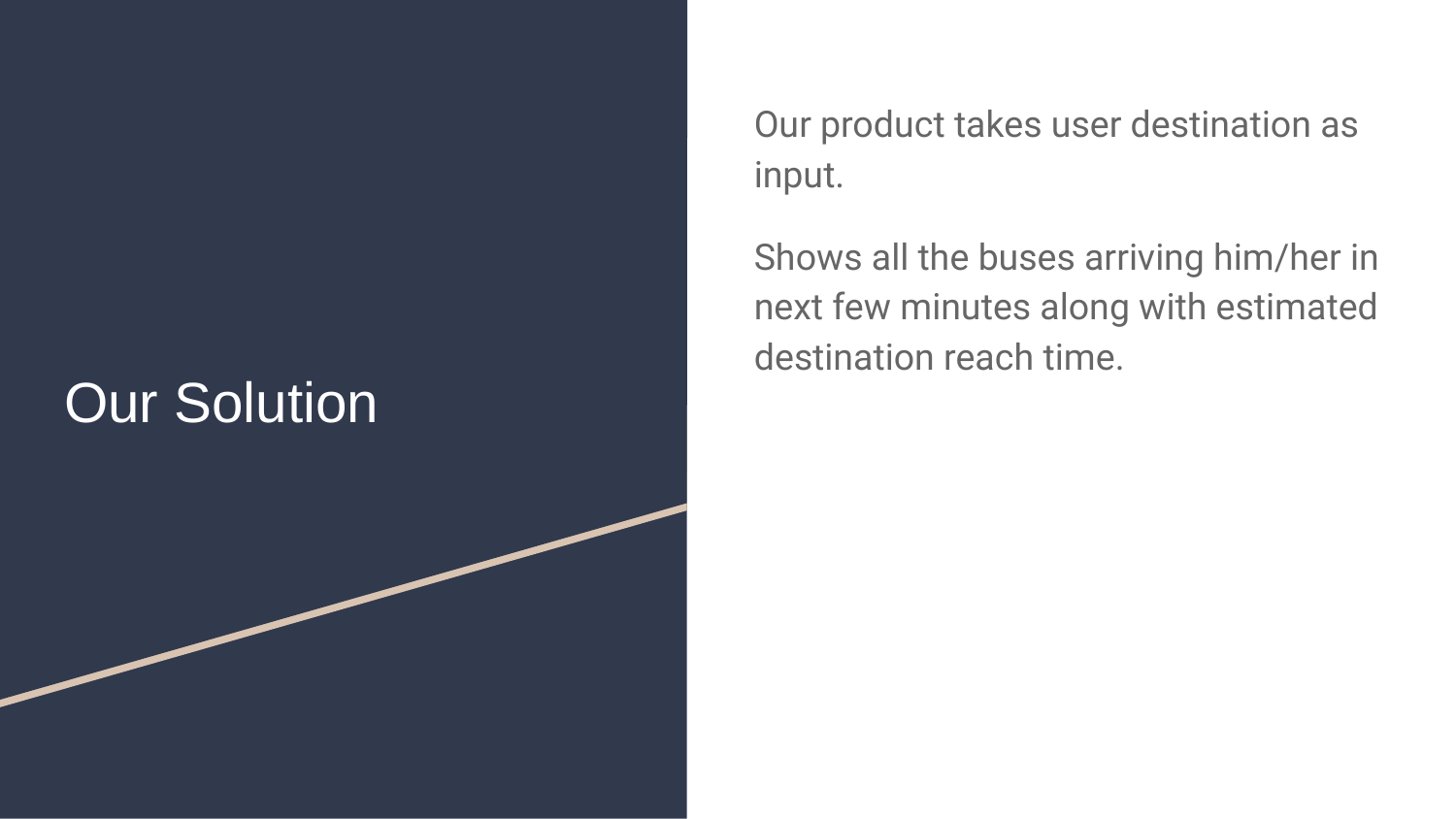

# Our Solution
Our product takes user destination as input.
Shows all the buses arriving him/her in next few minutes along with estimated destination reach time.